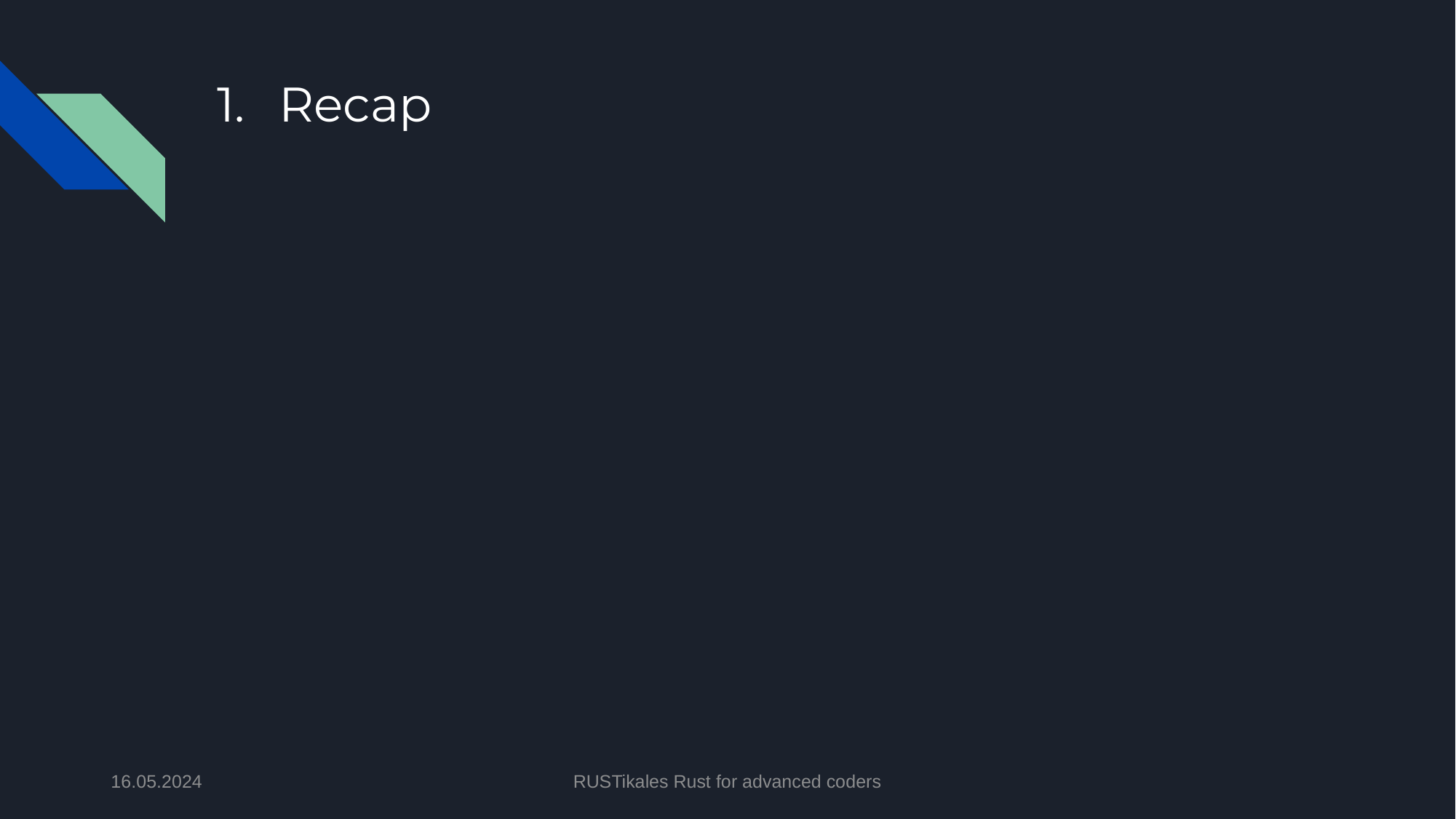

# Recap

16.05.2024
RUSTikales Rust for advanced coders